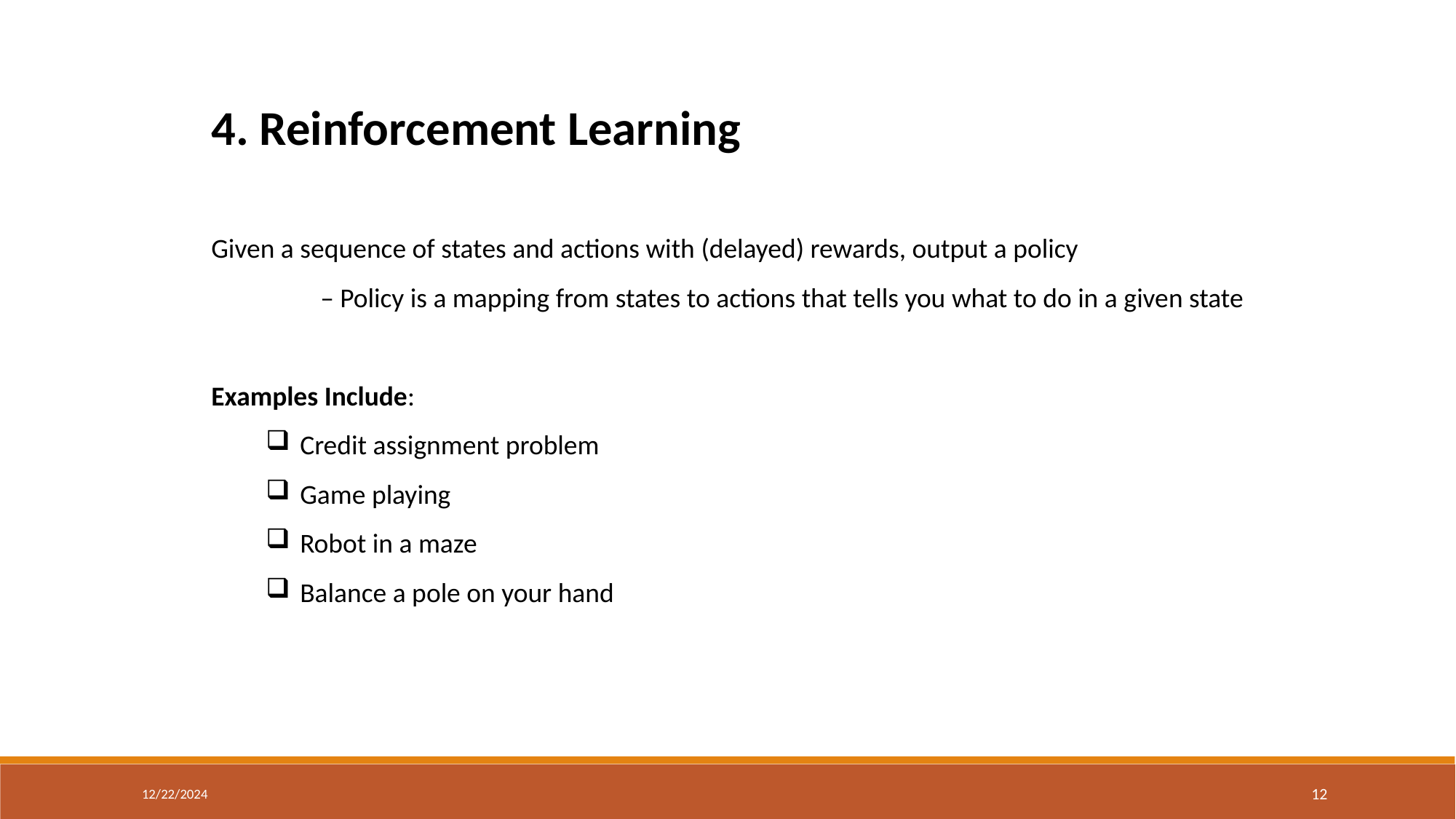

4. Reinforcement Learning
Given a sequence of states and actions with (delayed) rewards, output a policy
	– Policy is a mapping from states to actions that tells you what to do in a given state

Examples Include:
Credit assignment problem
Game playing
Robot in a maze
Balance a pole on your hand
12/22/2024
12